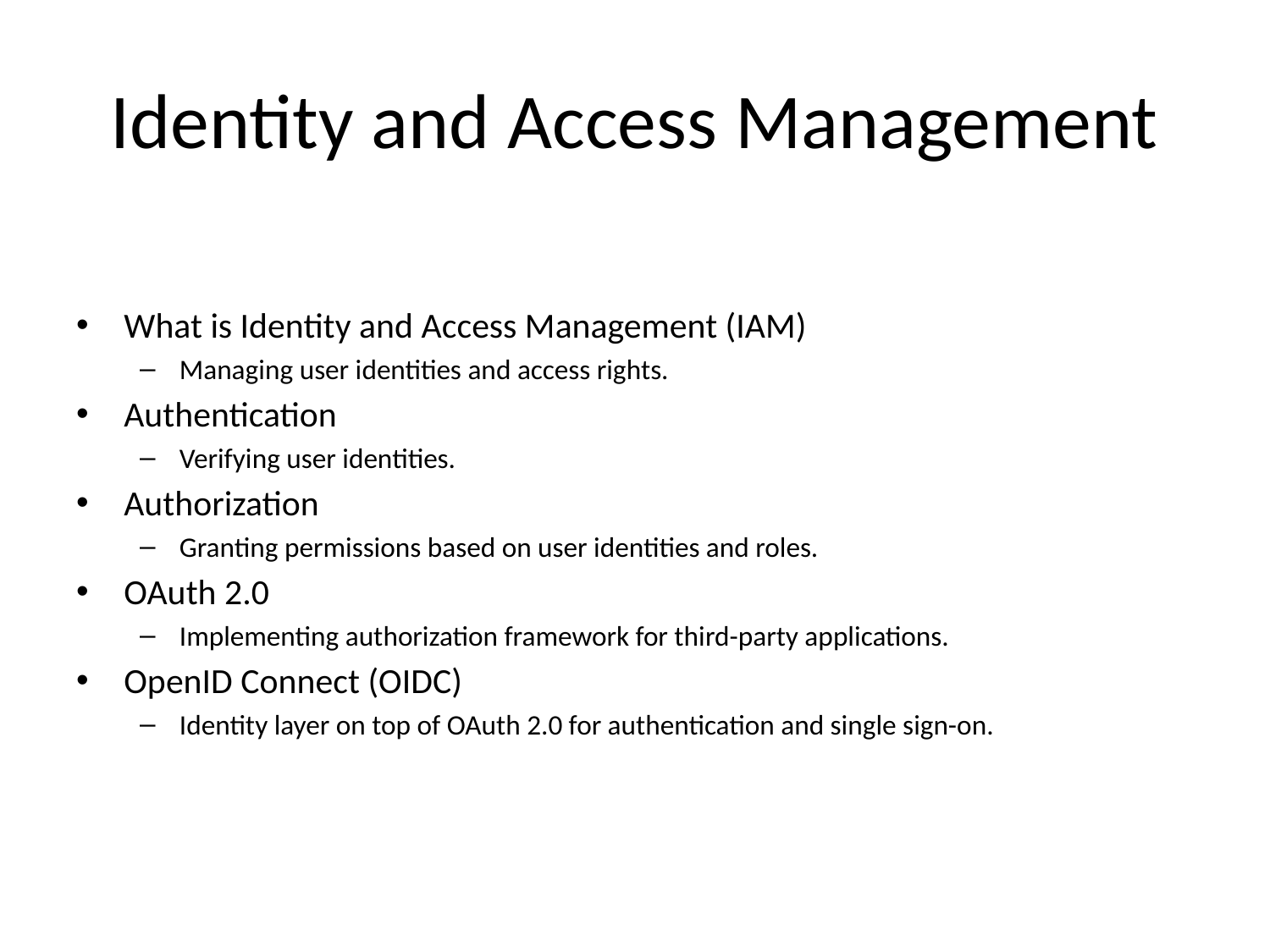

# Identity and Access Management

What is Identity and Access Management (IAM)
Managing user identities and access rights.
Authentication
Verifying user identities.
Authorization
Granting permissions based on user identities and roles.
OAuth 2.0
Implementing authorization framework for third-party applications.
OpenID Connect (OIDC)
Identity layer on top of OAuth 2.0 for authentication and single sign-on.